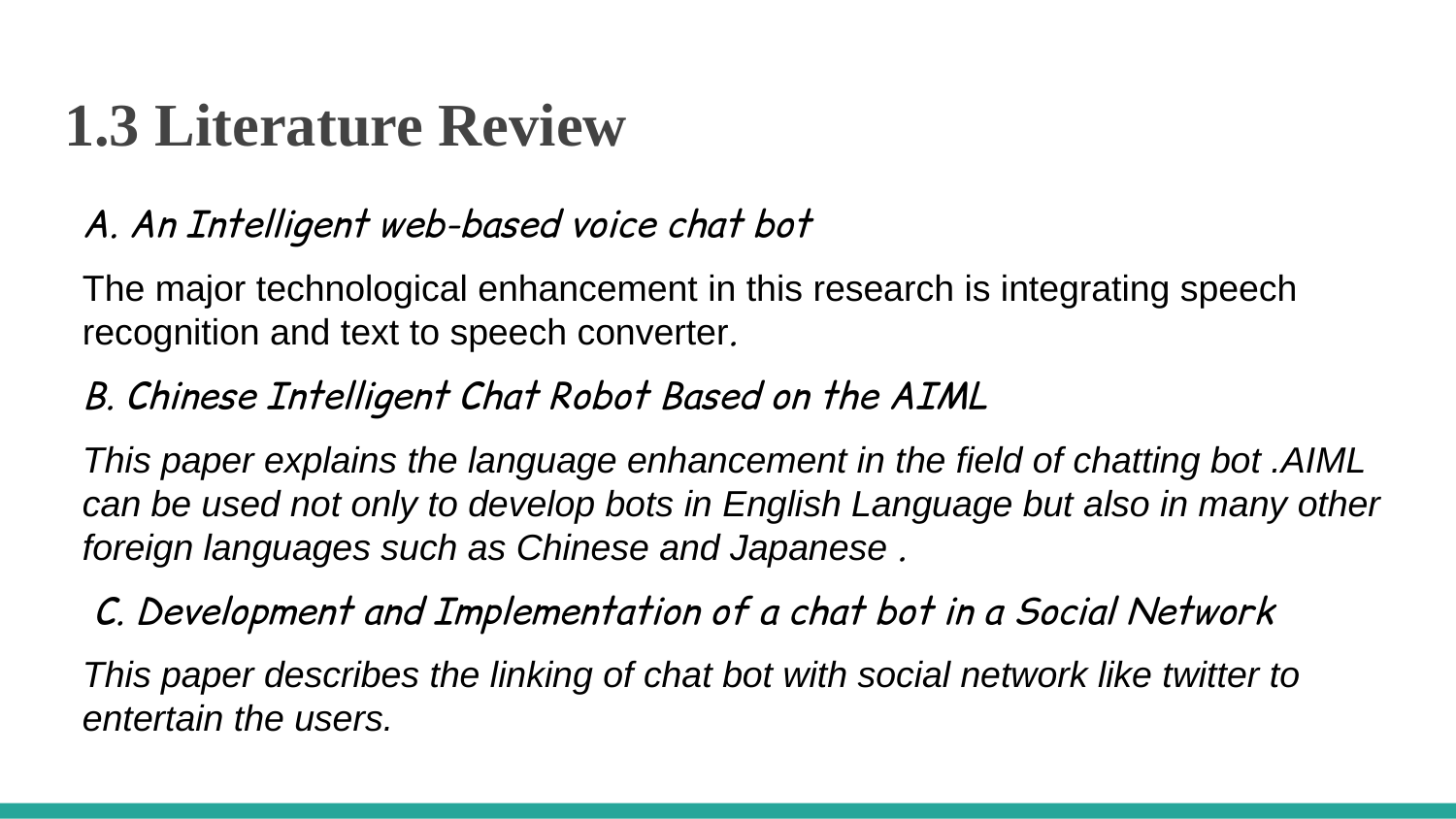

# 1.3 Literature Review
A. An Intelligent web-based voice chat bot
The major technological enhancement in this research is integrating speech recognition and text to speech converter.
B. Chinese Intelligent Chat Robot Based on the AIML
This paper explains the language enhancement in the field of chatting bot .AIML can be used not only to develop bots in English Language but also in many other foreign languages such as Chinese and Japanese .
 C. Development and Implementation of a chat bot in a Social Network
This paper describes the linking of chat bot with social network like twitter to entertain the users.